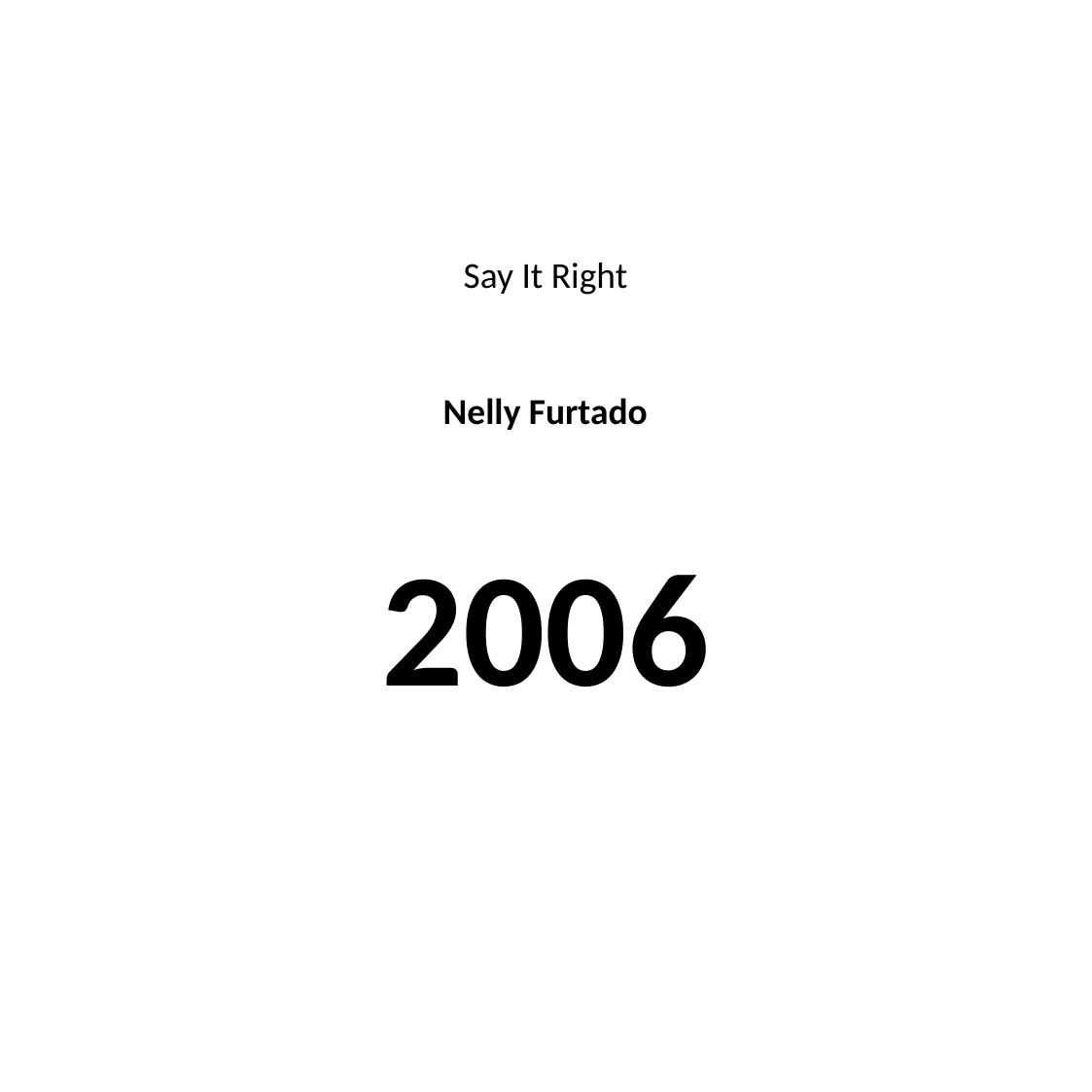

#

Say It Right

Nelly Furtado

2006